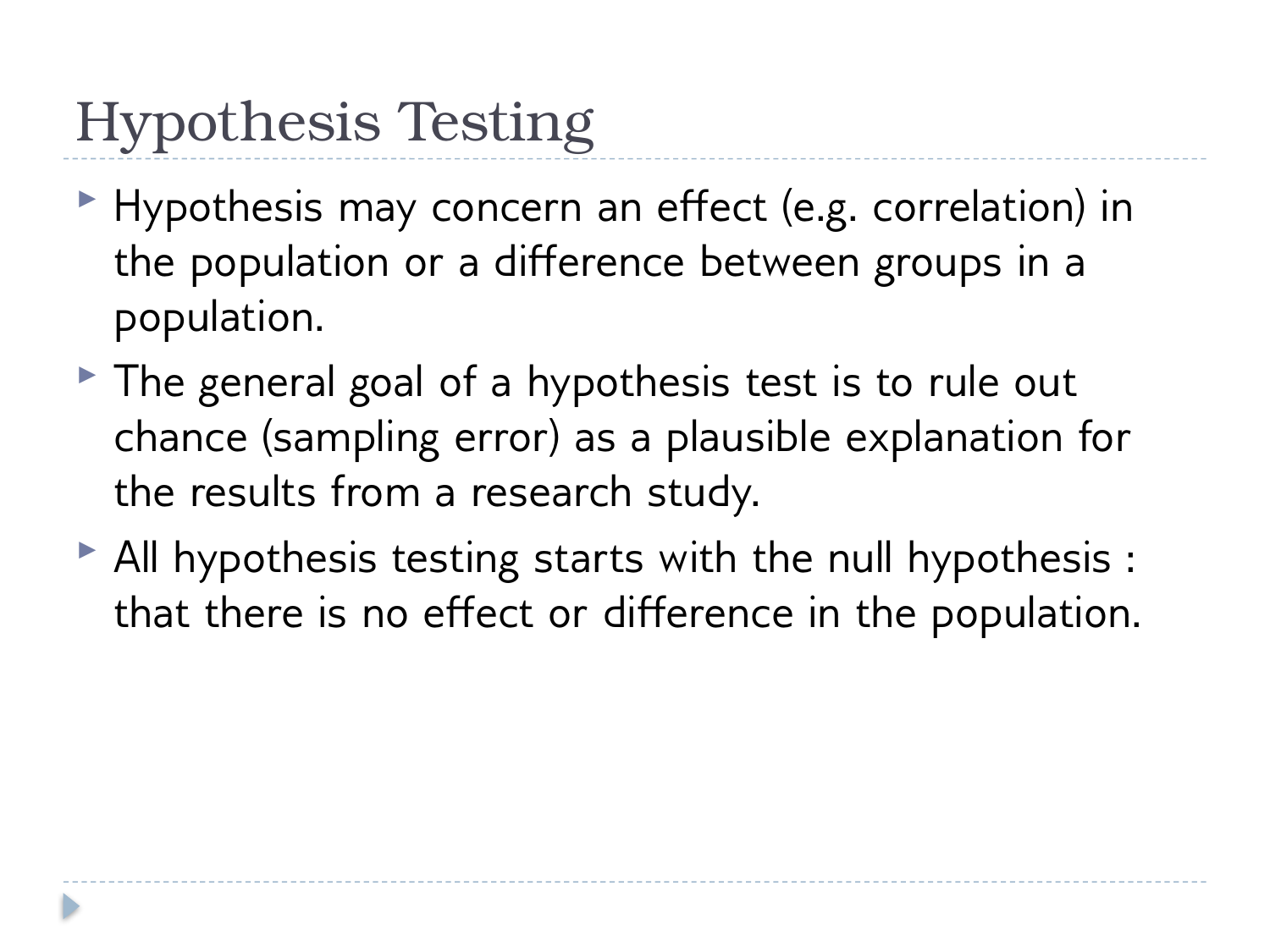

# Hypothesis Testing
Hypothesis may concern an effect (e.g. correlation) in the population or a difference between groups in a population.
The general goal of a hypothesis test is to rule out chance (sampling error) as a plausible explanation for the results from a research study.
All hypothesis testing starts with the null hypothesis : that there is no effect or difference in the population.